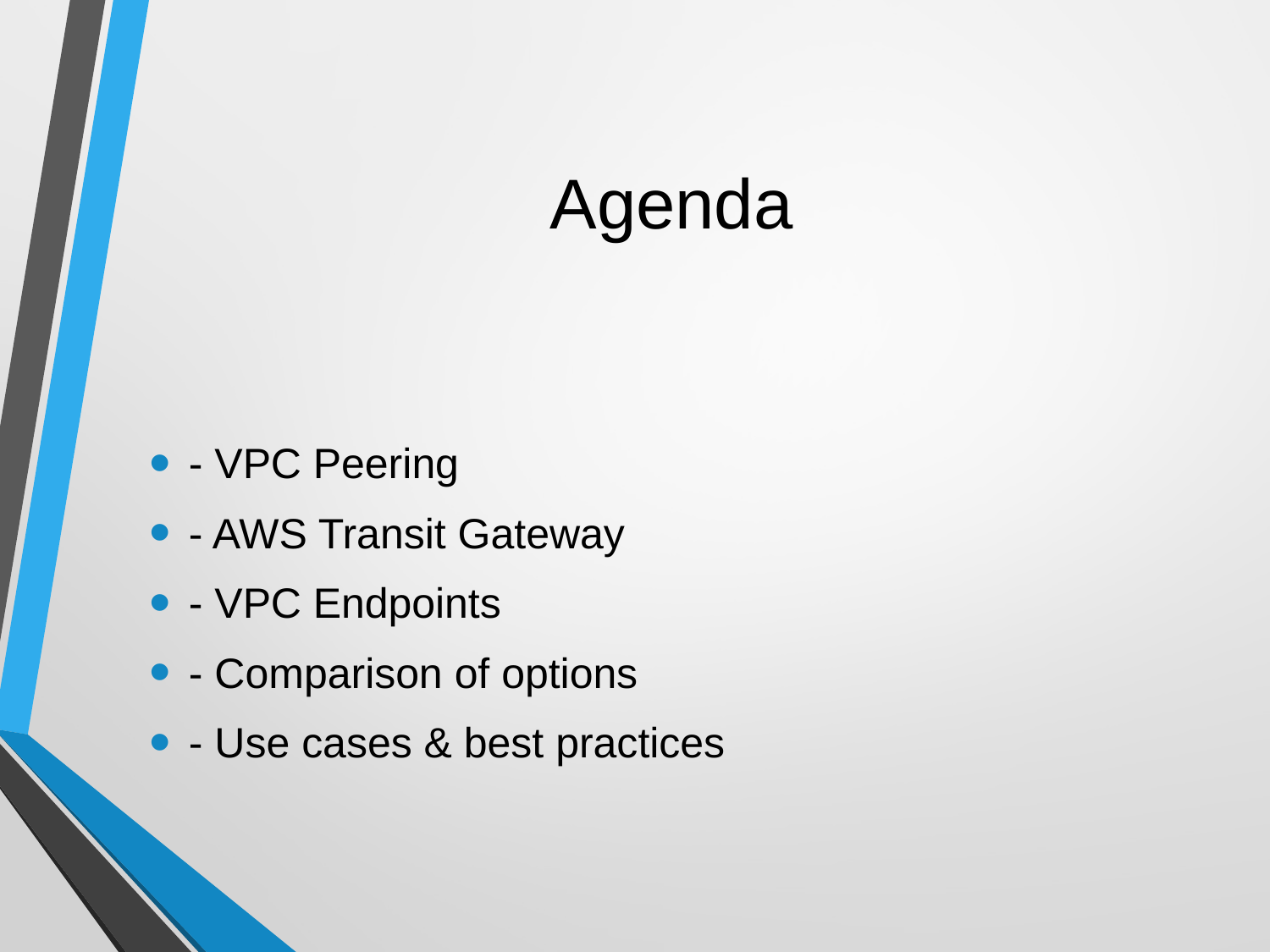

# Agenda
- VPC Peering
- AWS Transit Gateway
- VPC Endpoints
- Comparison of options
- Use cases & best practices